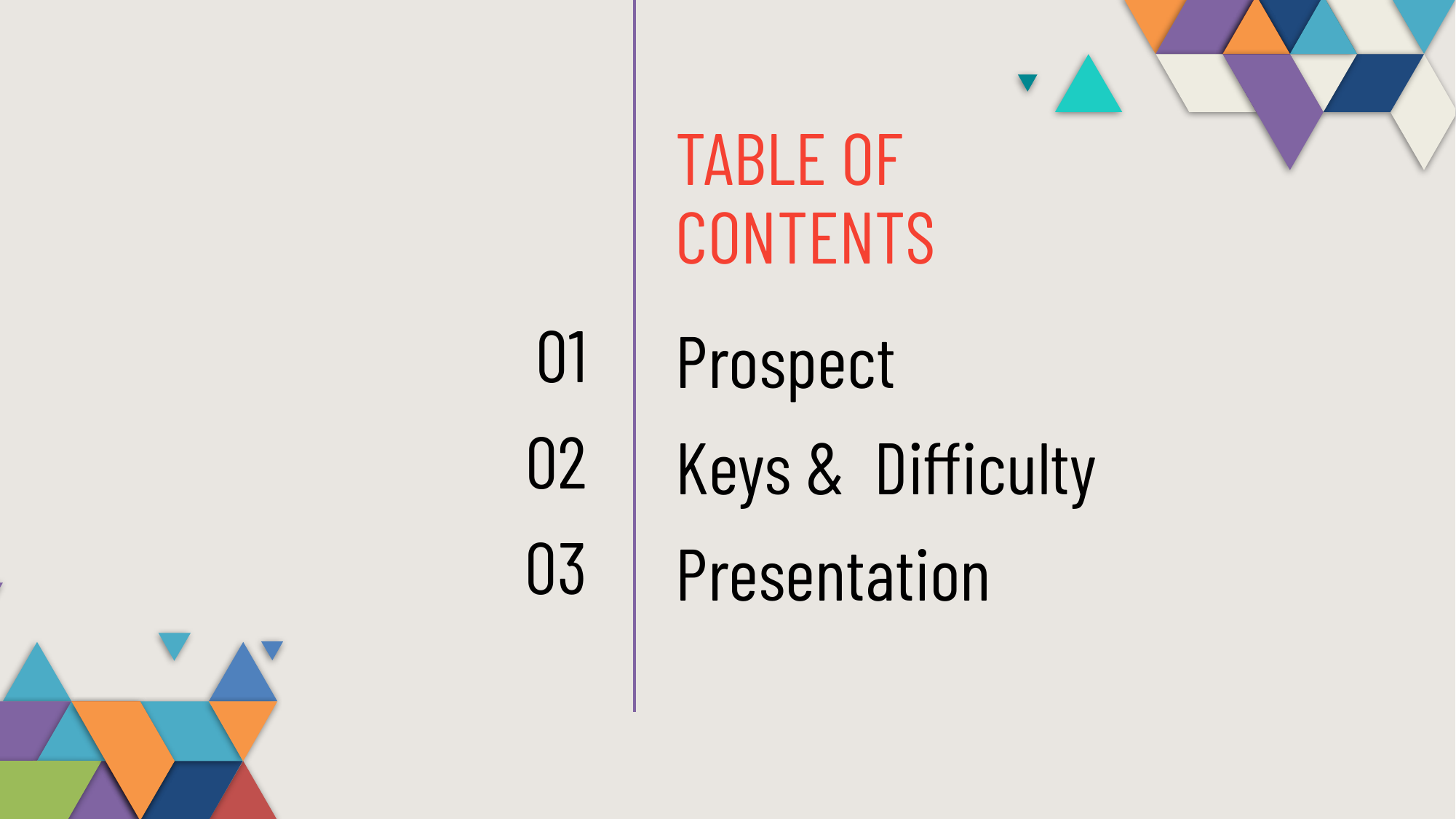

TABLE OF CONTENTS
01
# Prospect
02
Keys &  Difficulty
03
Presentation